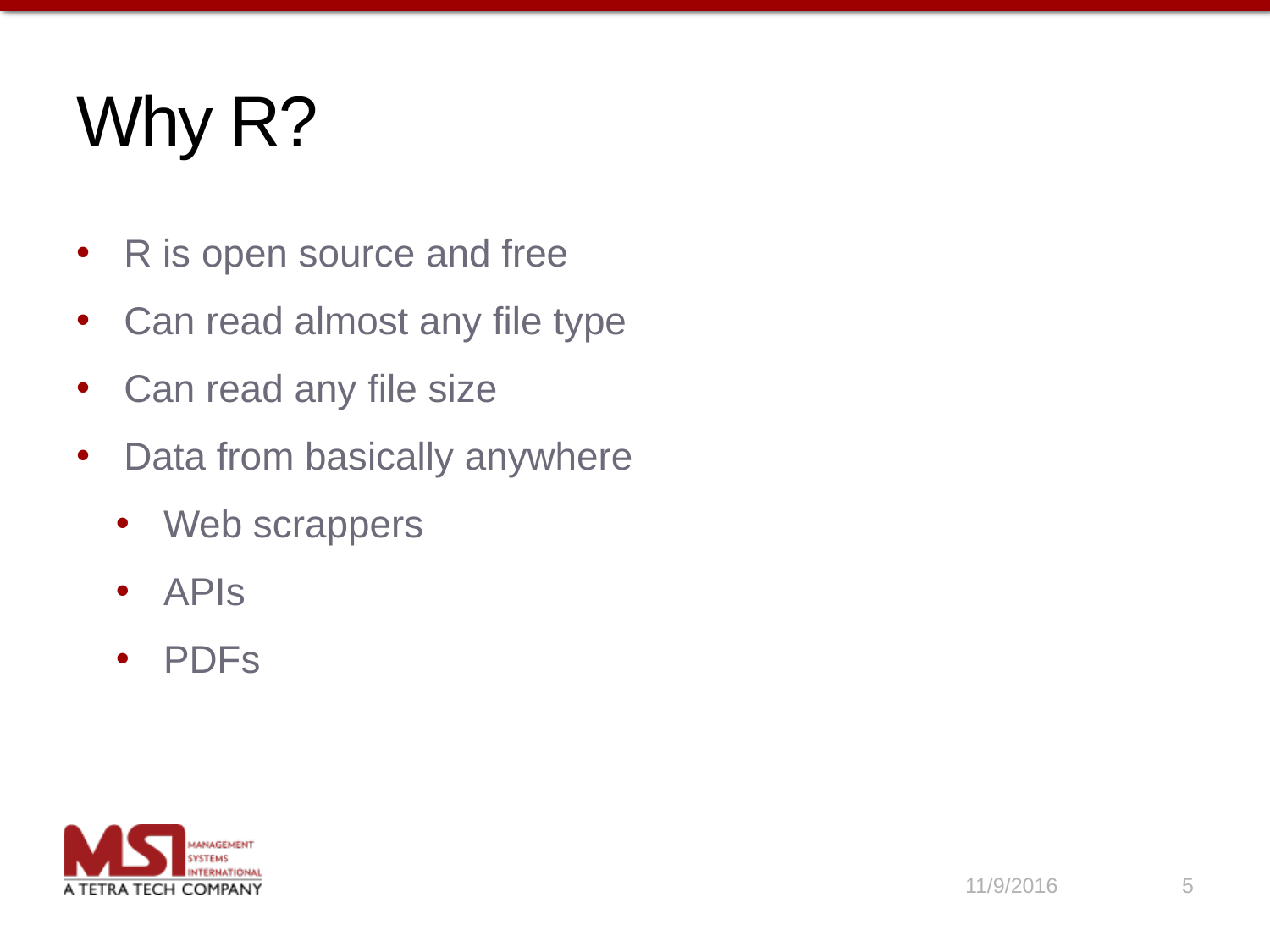

# Why R?
R is open source and free
Can read almost any file type
Can read any file size
Data from basically anywhere
Web scrappers
APIs
PDFs

11/9/2016
5